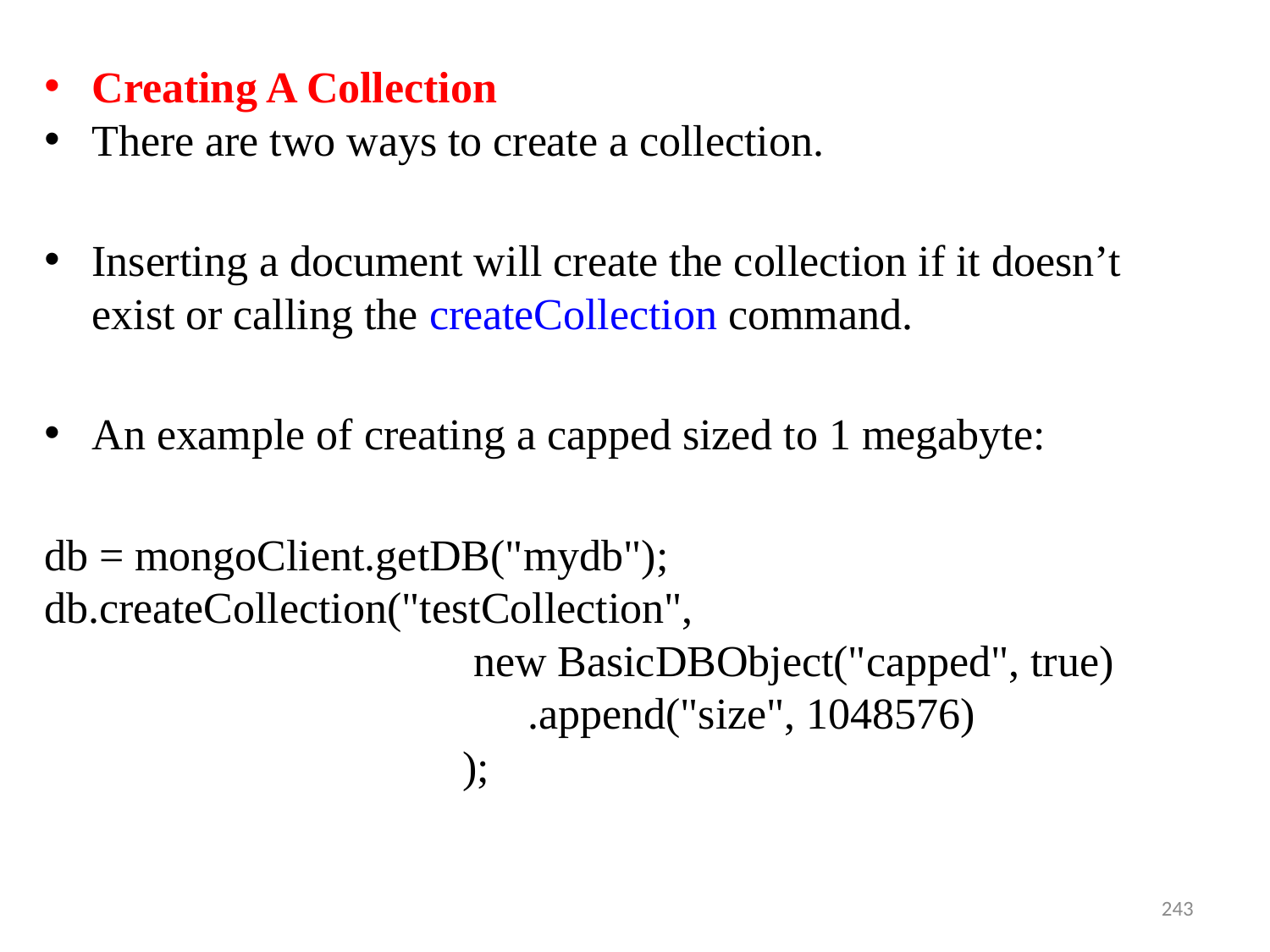

Creating A Collection
There are two ways to create a collection.

Inserting a document will create the collection if it doesn’t exist or calling the createCollection command.

An example of creating a capped sized to 1 megabyte:

db = mongoClient.getDB("mydb");
db.createCollection("testCollection",
                                       new BasicDBObject("capped", true)               			     .append("size", 1048576)
                                      );

243